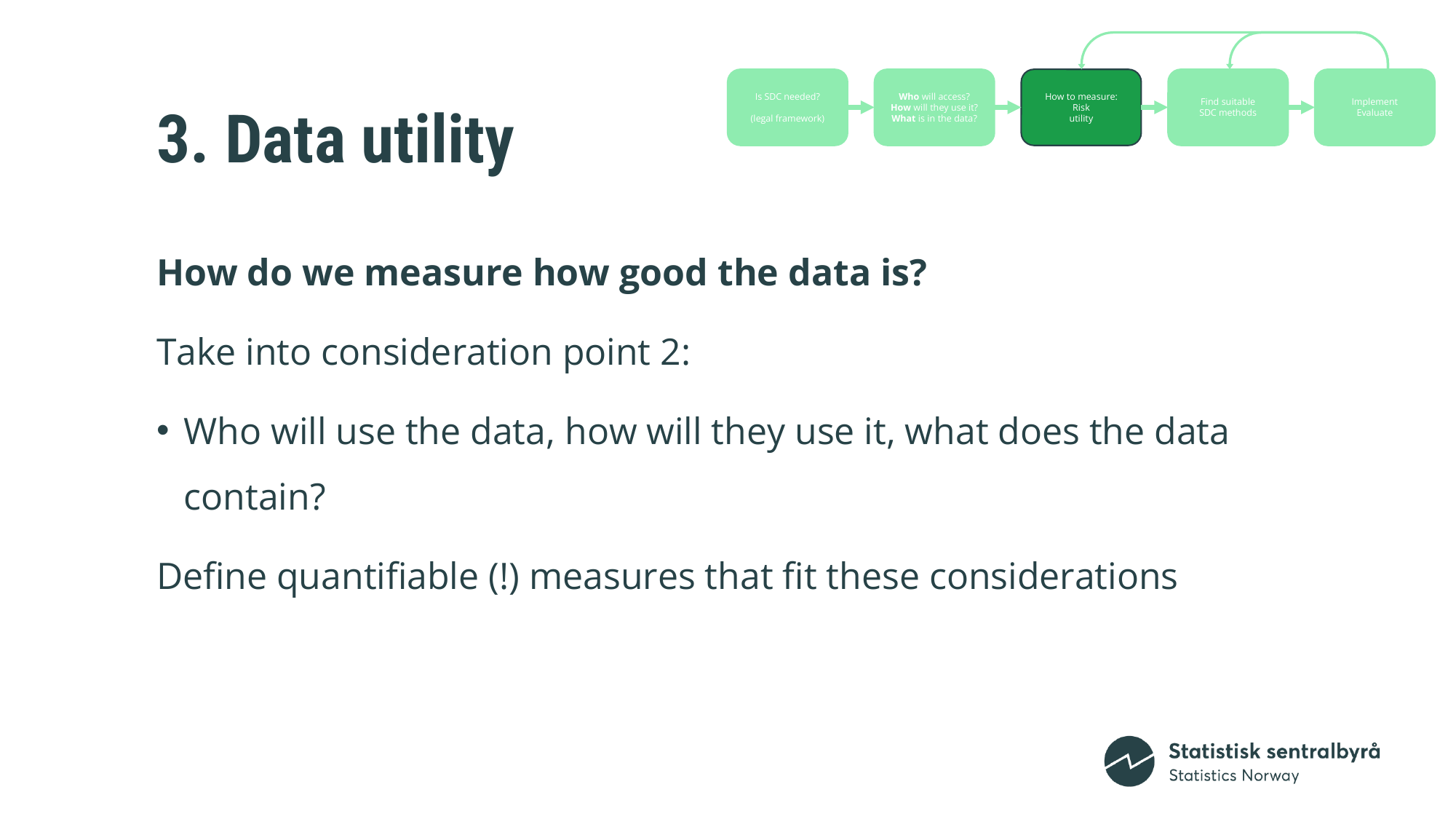

Implement
Evaluate
Find suitable
SDC methods
How to measure:
Risk
utility
Is SDC needed?

(legal framework)
Who will access?
How will they use it?
What is in the data?
# 3. Data utility
How do we measure how good the data is?
Take into consideration point 2:
Who will use the data, how will they use it, what does the data contain?
Define quantifiable (!) measures that fit these considerations